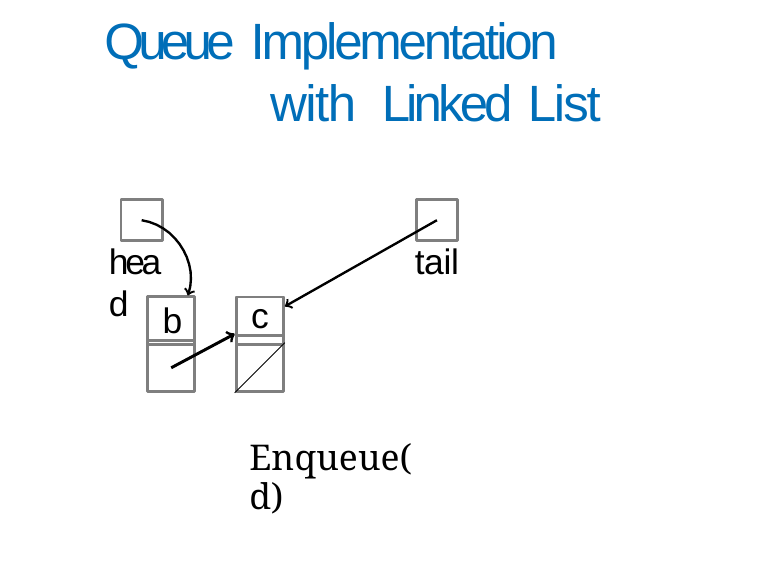

# Queue Implementation with  Linked List

head
tail

b

c

Enqueue(d)